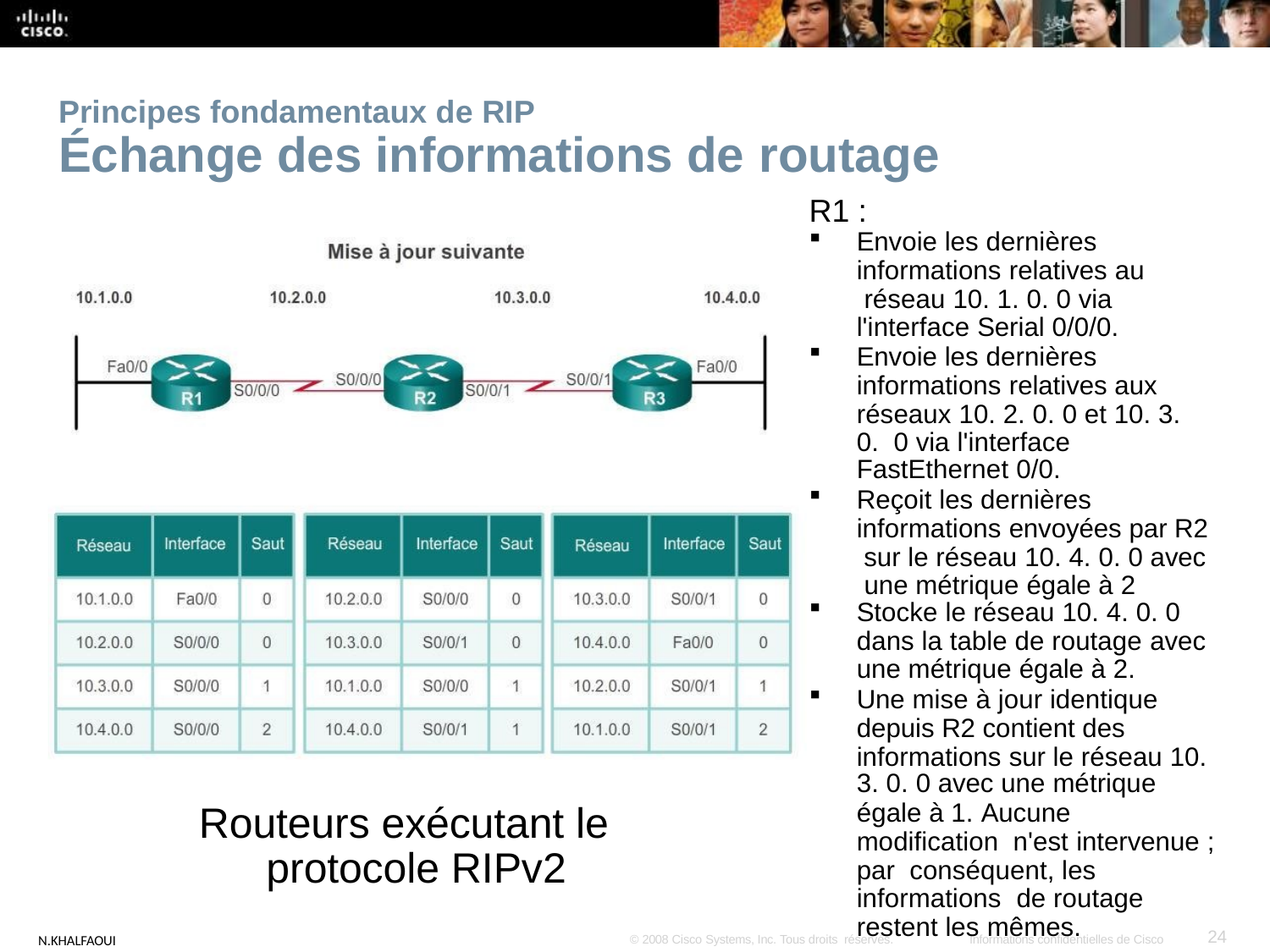

Principes fondamentaux de RIP
# Échange des informations de routage
R1 :
Envoie les dernières  informations relatives au  réseau 10. 1. 0. 0 via  l'interface Serial 0/0/0.
Envoie les dernières  informations relatives aux  réseaux 10. 2. 0. 0 et 10. 3. 0.  0 via l'interface
FastEthernet 0/0.
Reçoit les dernières  informations envoyées par R2  sur le réseau 10. 4. 0. 0 avec  une métrique égale à 2
Stocke le réseau 10. 4. 0. 0
dans la table de routage avec
une métrique égale à 2.
Une mise à jour identique  depuis R2 contient des  informations sur le réseau 10.
3. 0. 0 avec une métrique
égale à 1. Aucune modification  n'est intervenue ; par  conséquent, les informations  de routage restent les mêmes.

Routeurs exécutant le  protocole RIPv2
24
N.KHALFAOUI
© 2008 Cisco Systems, Inc. Tous droits réservés.
Informations confidentielles de Cisco